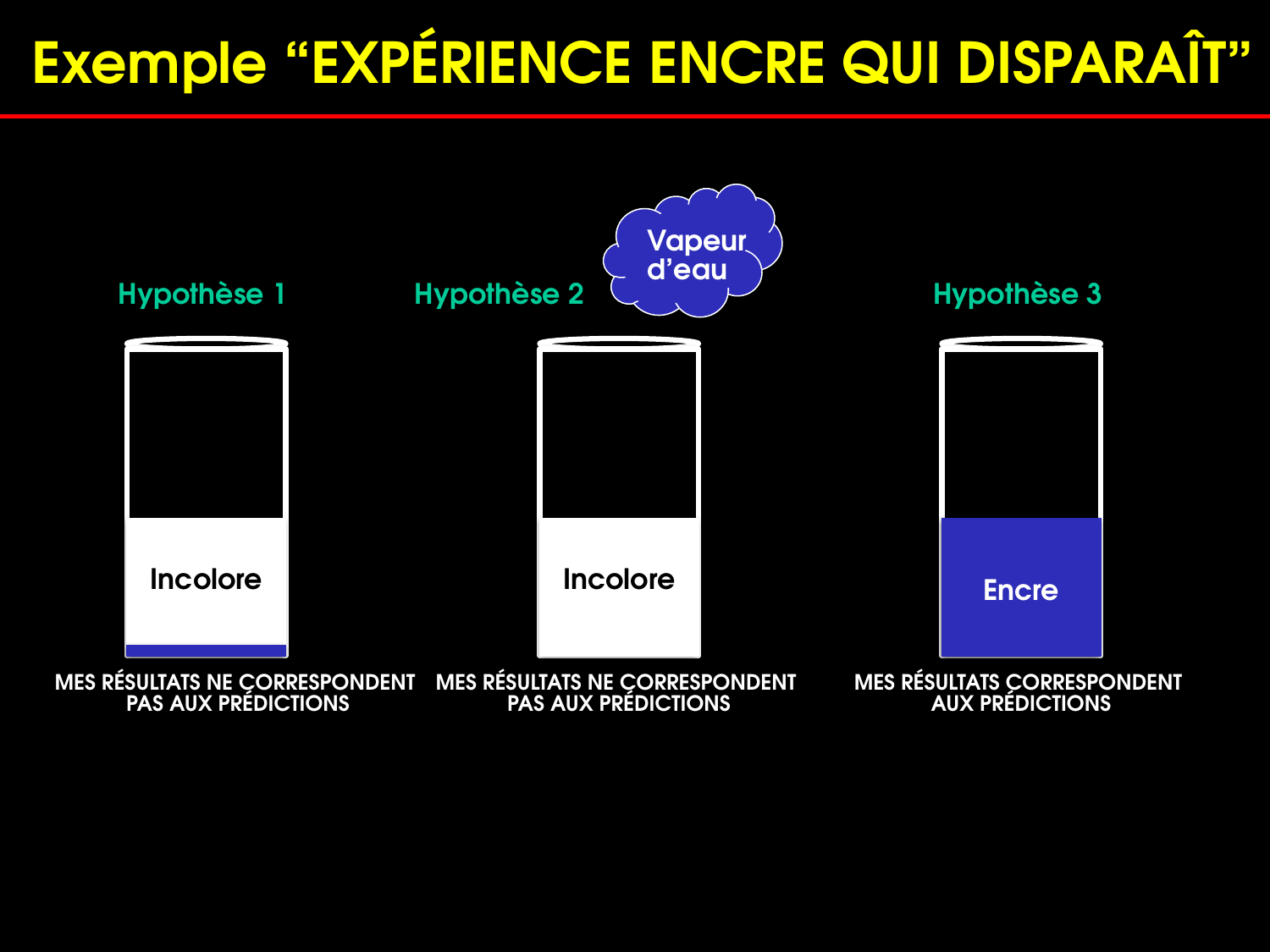

Exemple “EXPÉRIENCE ENCRE QUI DISPARAÎT”

Vapeur d’eau
Hypothèse 1
Hypothèse 2
Hypothèse 3

Incolore
Incolore
Hypothèse
Encre

MES RÉSULTATS NE CORRESPONDENT
PAS AUX PRÉDICTIONS
MES RÉSULTATS NE CORRESPONDENT
PAS AUX PRÉDICTIONS
MES RÉSULTATS CORRESPONDENT
AUX PRÉDICTIONS